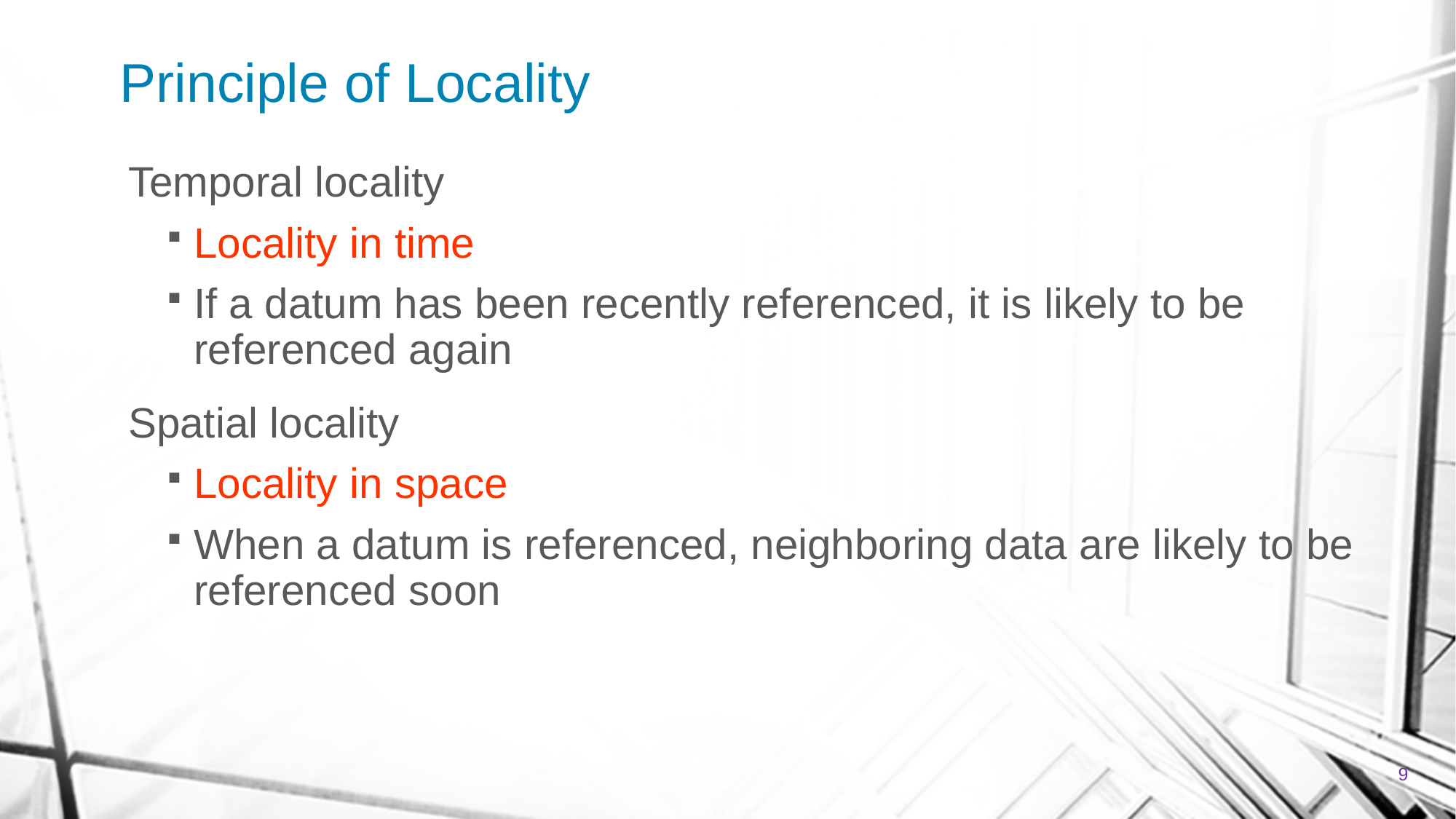

# Principle of Locality
Temporal locality
Locality in time
If a datum has been recently referenced, it is likely to be referenced again
Spatial locality
Locality in space
When a datum is referenced, neighboring data are likely to be referenced soon